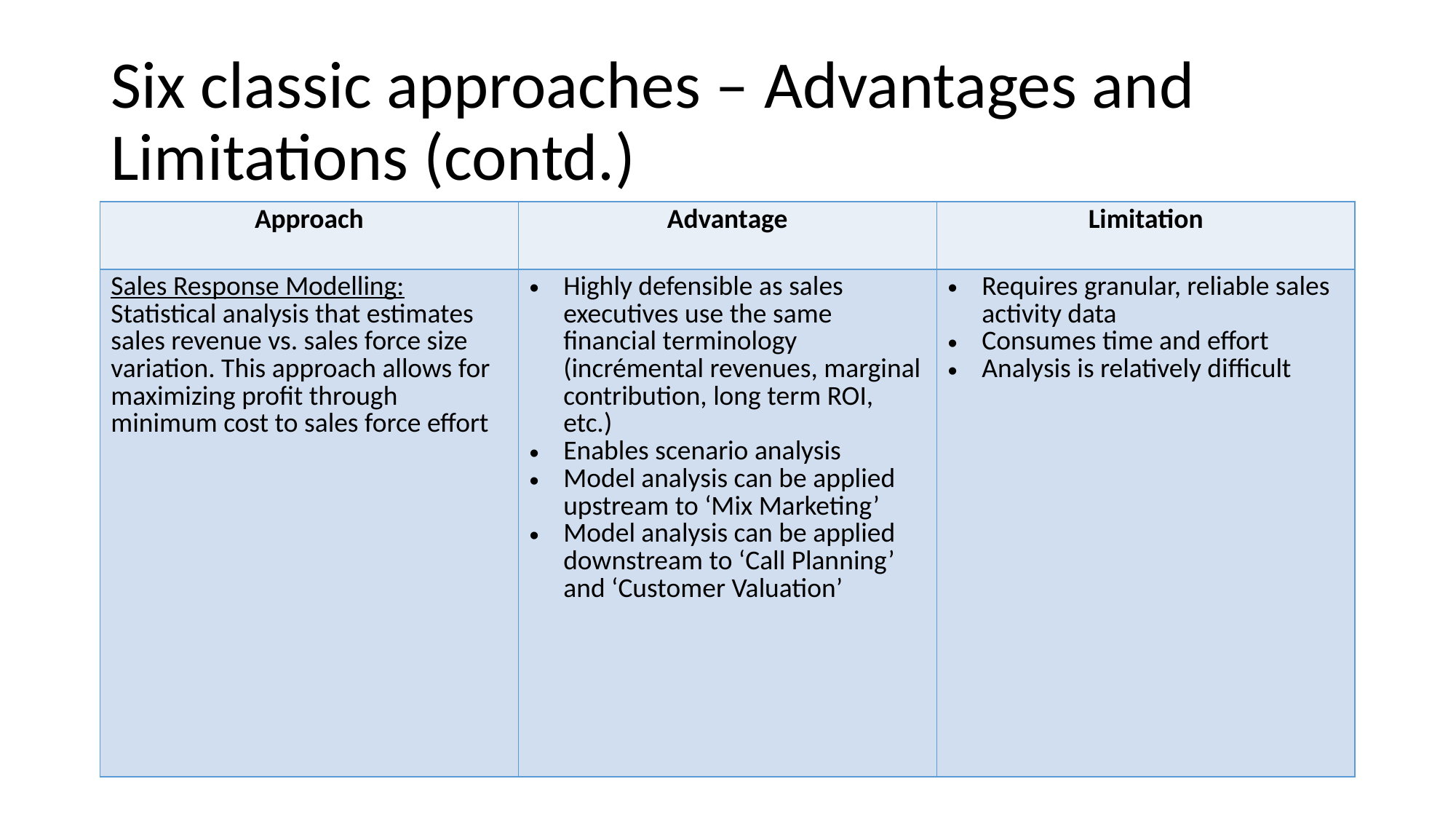

# Six classic approaches – Advantages and Limitations (contd.)
| Approach | Advantage | Limitation |
| --- | --- | --- |
| Sales Response Modelling: Statistical analysis that estimates sales revenue vs. sales force size variation. This approach allows for maximizing profit through minimum cost to sales force effort | Highly defensible as sales executives use the same financial terminology (incrémental revenues, marginal contribution, long term ROI, etc.) Enables scenario analysis Model analysis can be applied upstream to ‘Mix Marketing’ Model analysis can be applied downstream to ‘Call Planning’ and ‘Customer Valuation’ | Requires granular, reliable sales activity data Consumes time and effort Analysis is relatively difficult |